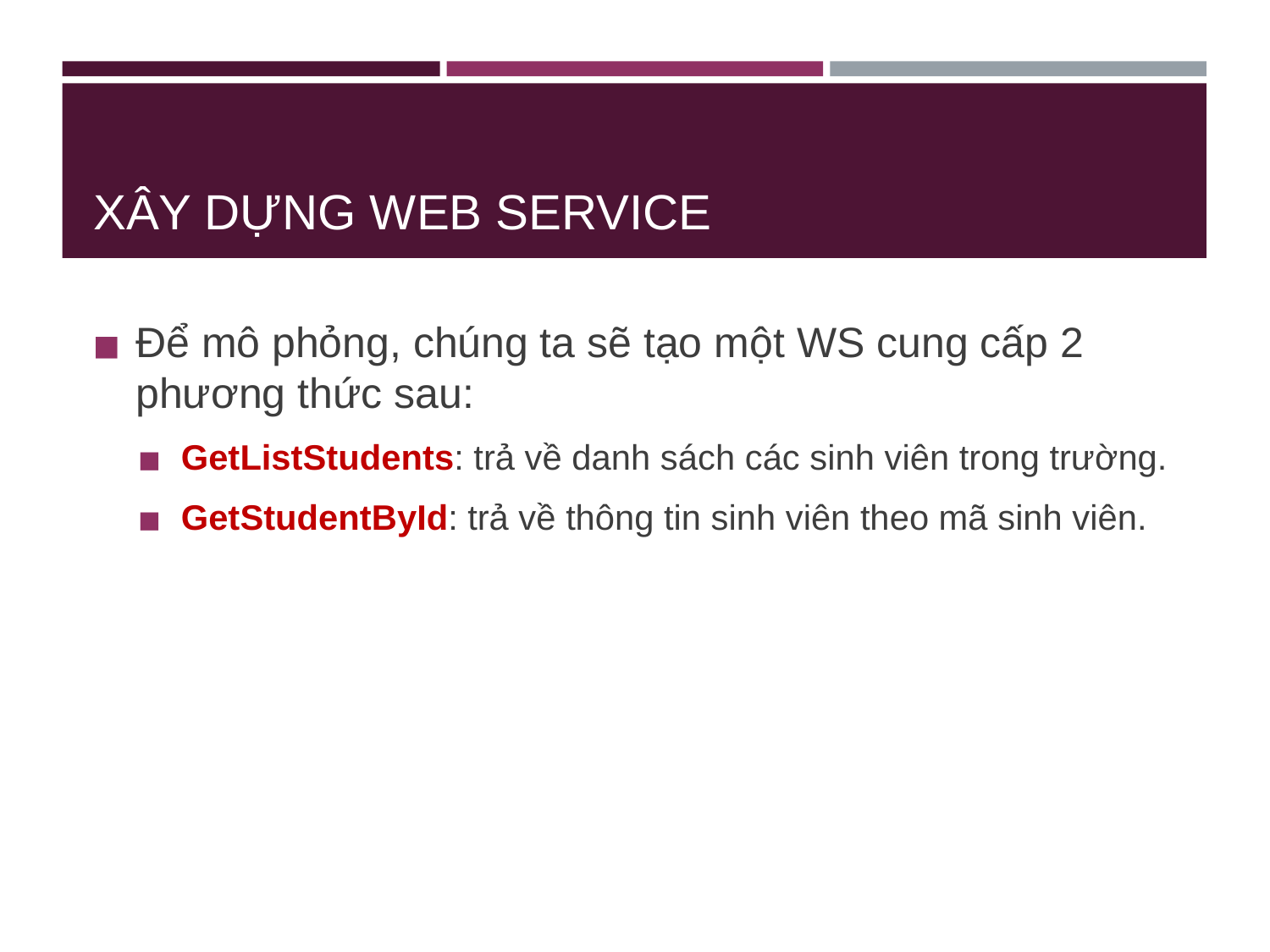

# XÂY DỰNG WEB SERVICE
Để mô phỏng, chúng ta sẽ tạo một WS cung cấp 2 phương thức sau:
GetListStudents: trả về danh sách các sinh viên trong trường.
GetStudentById: trả về thông tin sinh viên theo mã sinh viên.